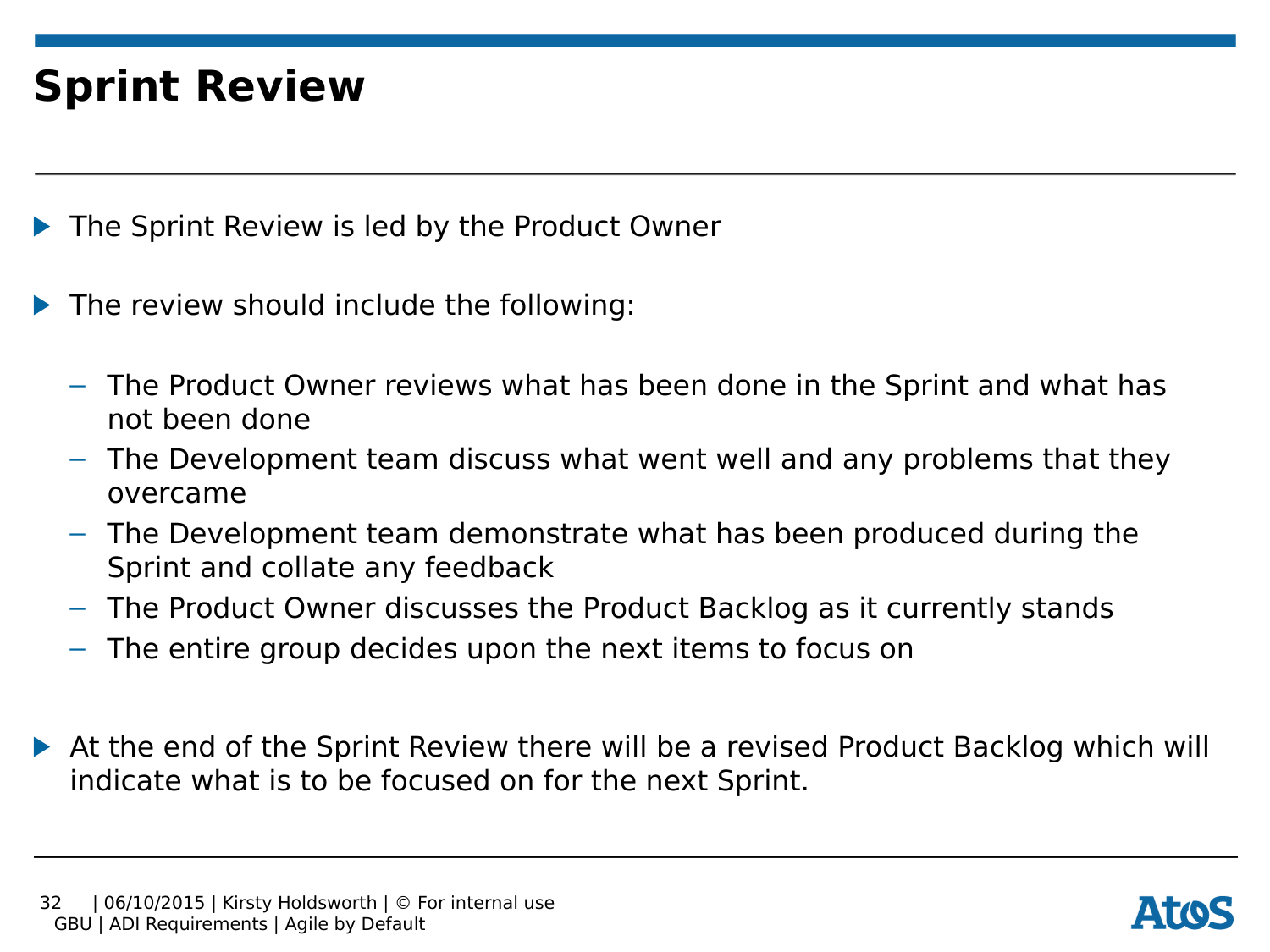

# Sprint Review
The Sprint Review is led by the Product Owner

The review should include the following:

The Product Owner reviews what has been done in the Sprint and what has not been done
The Development team discuss what went well and any problems that they overcame
The Development team demonstrate what has been produced during the Sprint and collate any feedback
The Product Owner discusses the Product Backlog as it currently stands
The entire group decides upon the next items to focus on

At the end of the Sprint Review there will be a revised Product Backlog which will indicate what is to be focused on for the next Sprint.
32